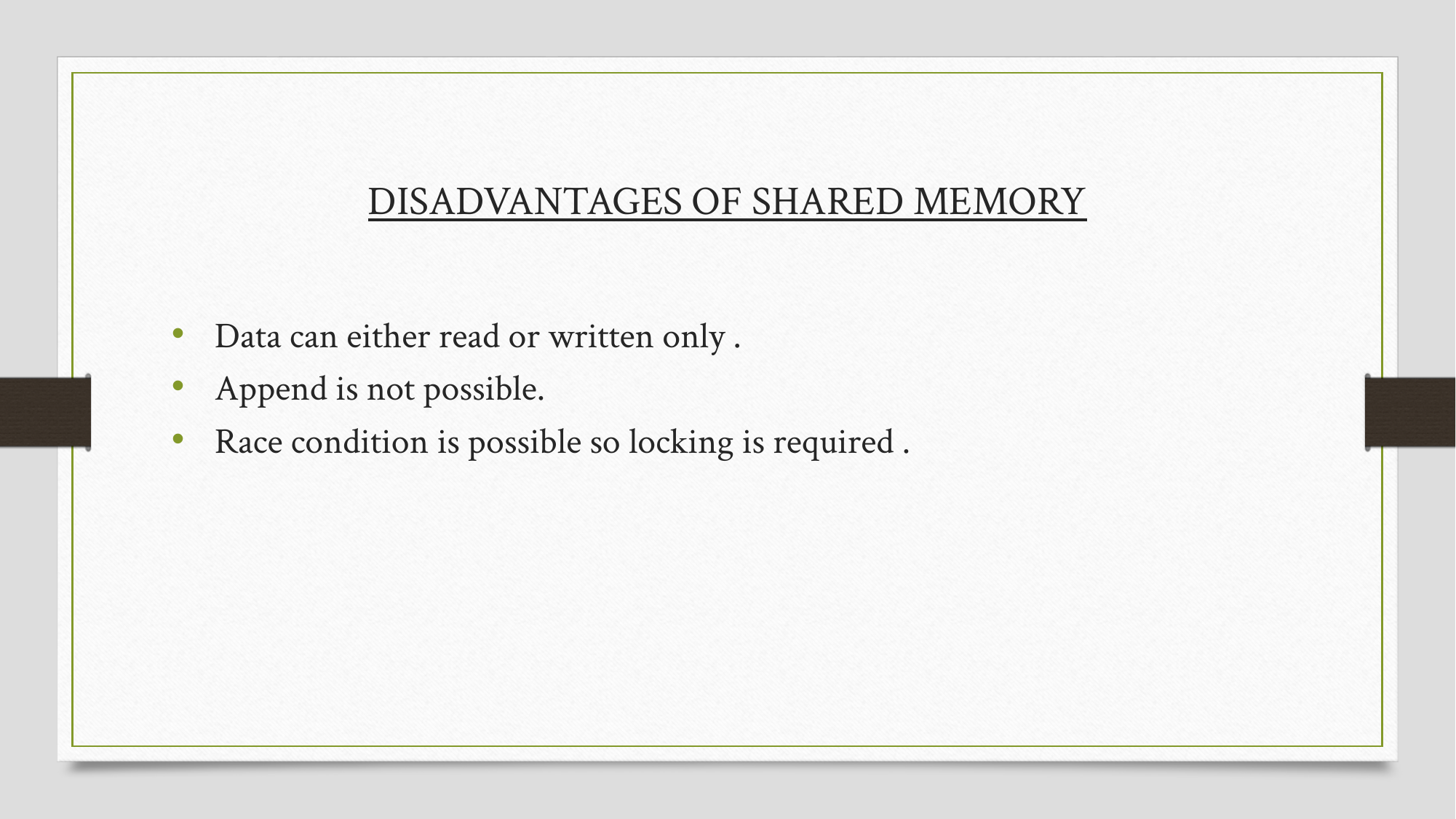

# DISADVANTAGES OF SHARED MEMORY
Data can either read or written only .
Append is not possible.
Race condition is possible so locking is required .